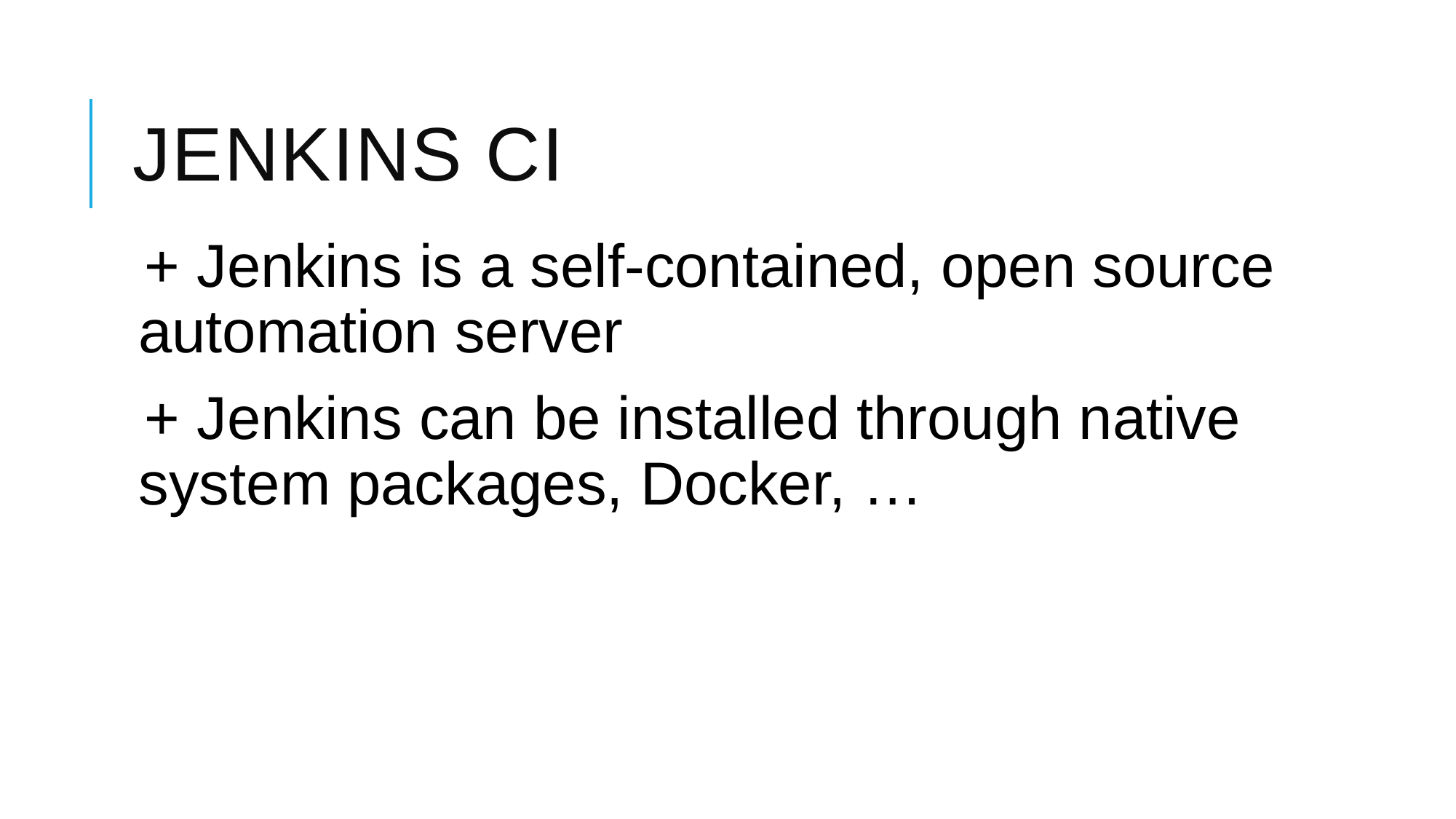

# JENKINS CI
+ Jenkins is a self-contained, open source automation server
+ Jenkins can be installed through native system packages, Docker, …